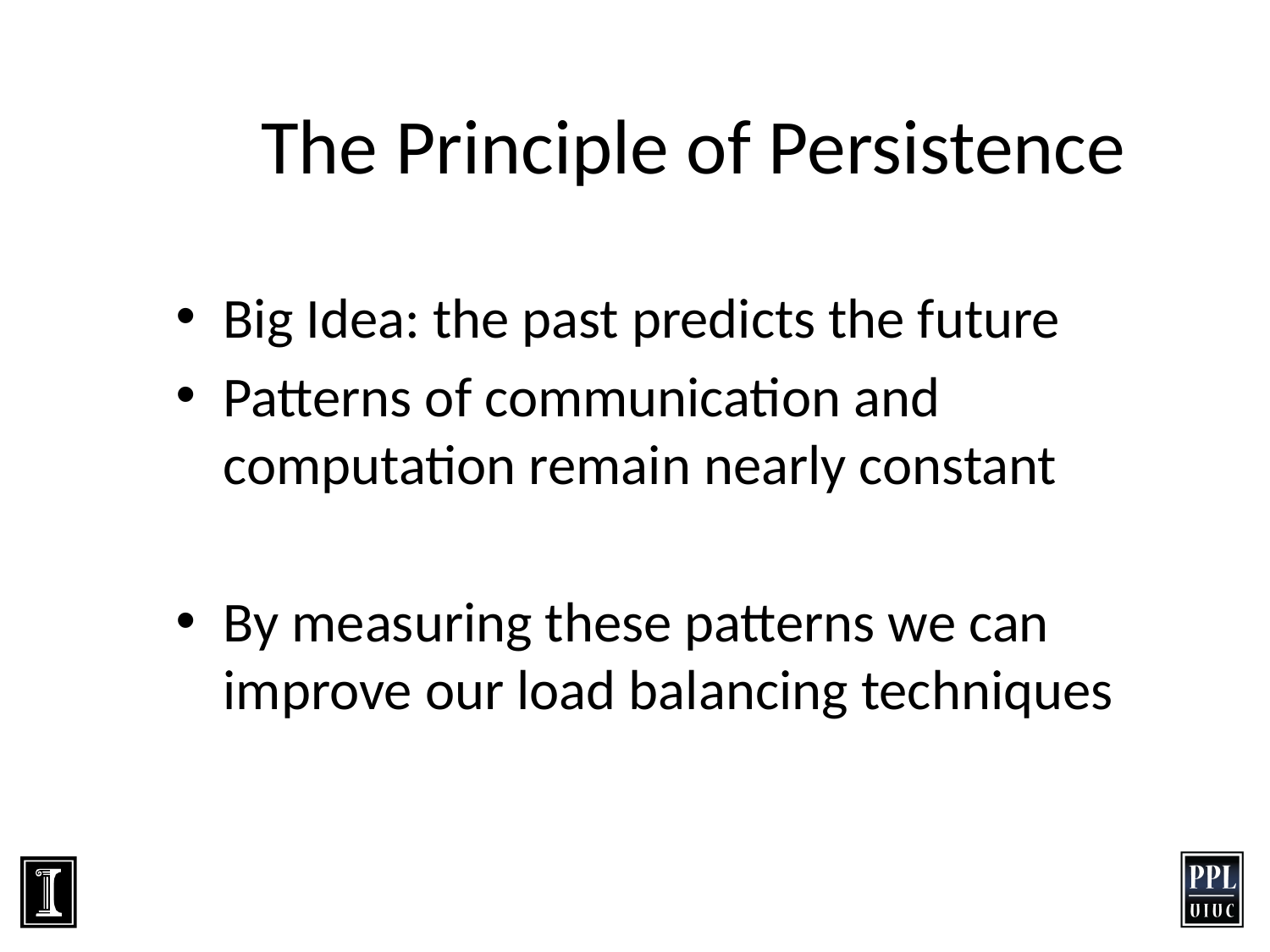

# The Principle of Persistence
Big Idea: the past predicts the future
Patterns of communication and computation remain nearly constant

By measuring these patterns we can improve our load balancing techniques